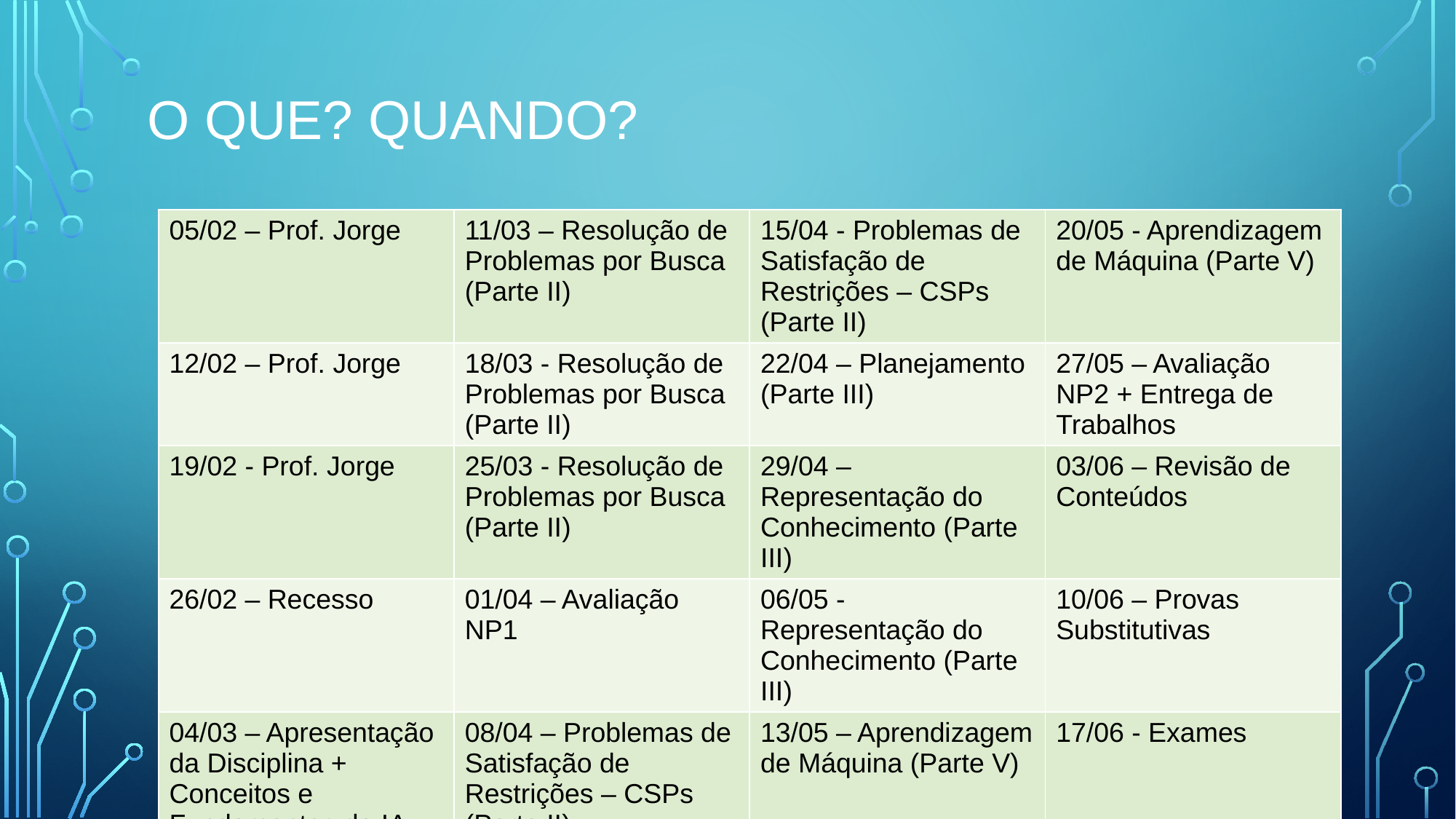

# O que? Quando?
| 05/02 – Prof. Jorge | 11/03 – Resolução de Problemas por Busca (Parte II) | 15/04 - Problemas de Satisfação de Restrições – CSPs (Parte II) | 20/05 - Aprendizagem de Máquina (Parte V) |
| --- | --- | --- | --- |
| 12/02 – Prof. Jorge | 18/03 - Resolução de Problemas por Busca (Parte II) | 22/04 – Planejamento (Parte III) | 27/05 – Avaliação NP2 + Entrega de Trabalhos |
| 19/02 - Prof. Jorge | 25/03 - Resolução de Problemas por Busca (Parte II) | 29/04 – Representação do Conhecimento (Parte III) | 03/06 – Revisão de Conteúdos |
| 26/02 – Recesso | 01/04 – Avaliação NP1 | 06/05 - Representação do Conhecimento (Parte III) | 10/06 – Provas Substitutivas |
| 04/03 – Apresentação da Disciplina + Conceitos e Fundamentos da IA (Parte I) | 08/04 – Problemas de Satisfação de Restrições – CSPs (Parte II) | 13/05 – Aprendizagem de Máquina (Parte V) | 17/06 - Exames |